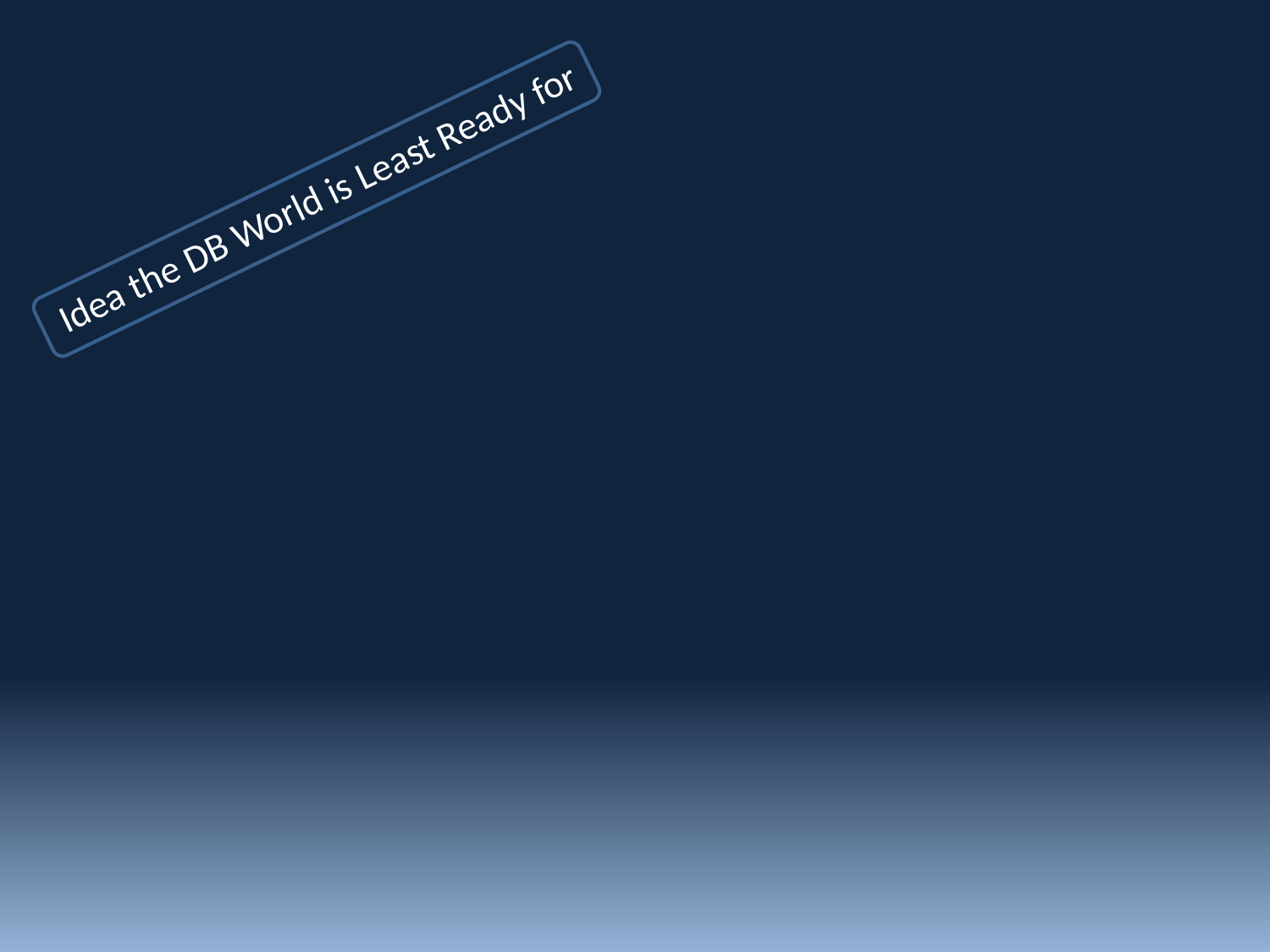

Idea the DB World is Least Ready for